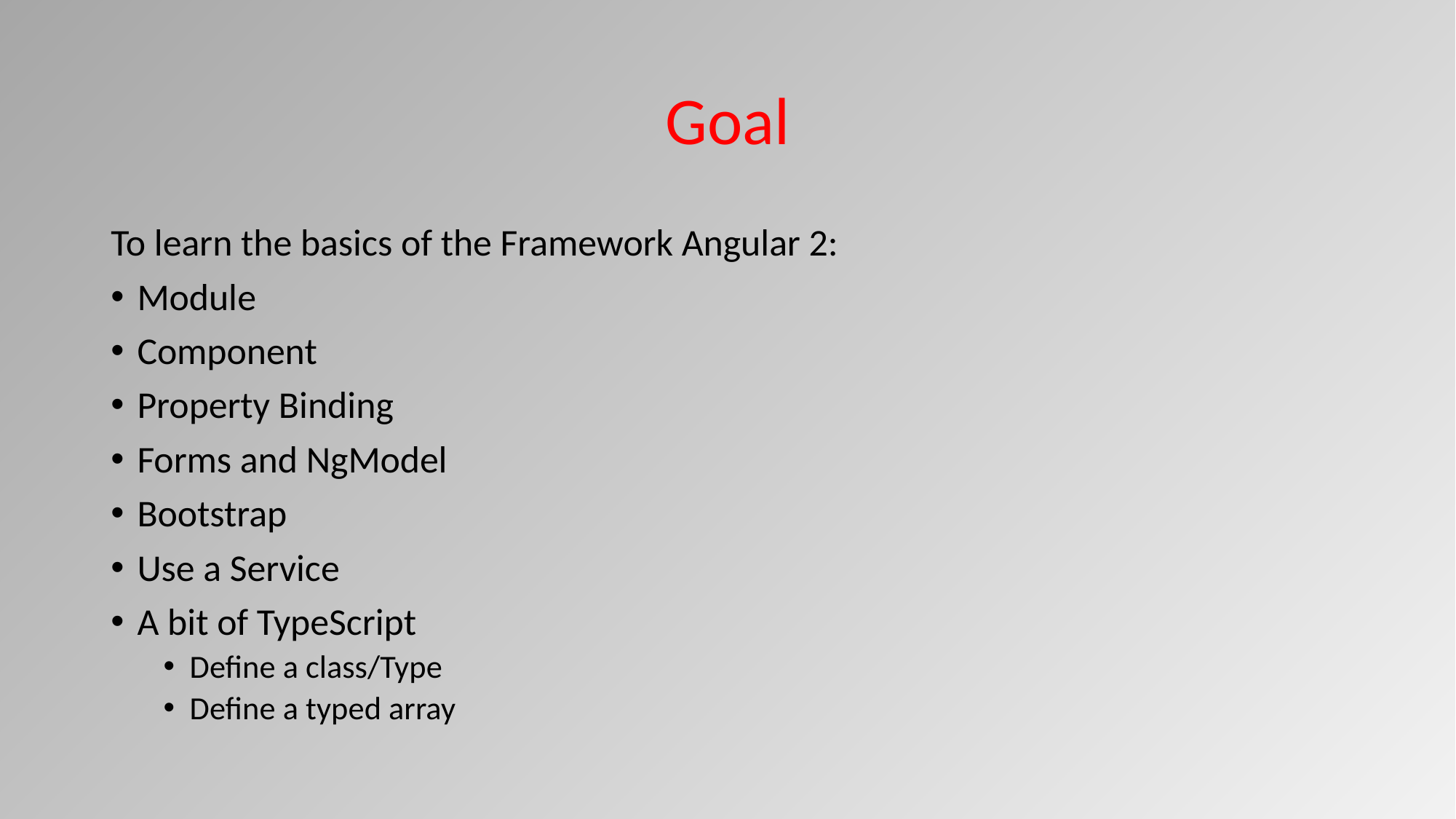

# Goal
To learn the basics of the Framework Angular 2:
Module
Component
Property Binding
Forms and NgModel
Bootstrap
Use a Service
A bit of TypeScript
Define a class/Type
Define a typed array